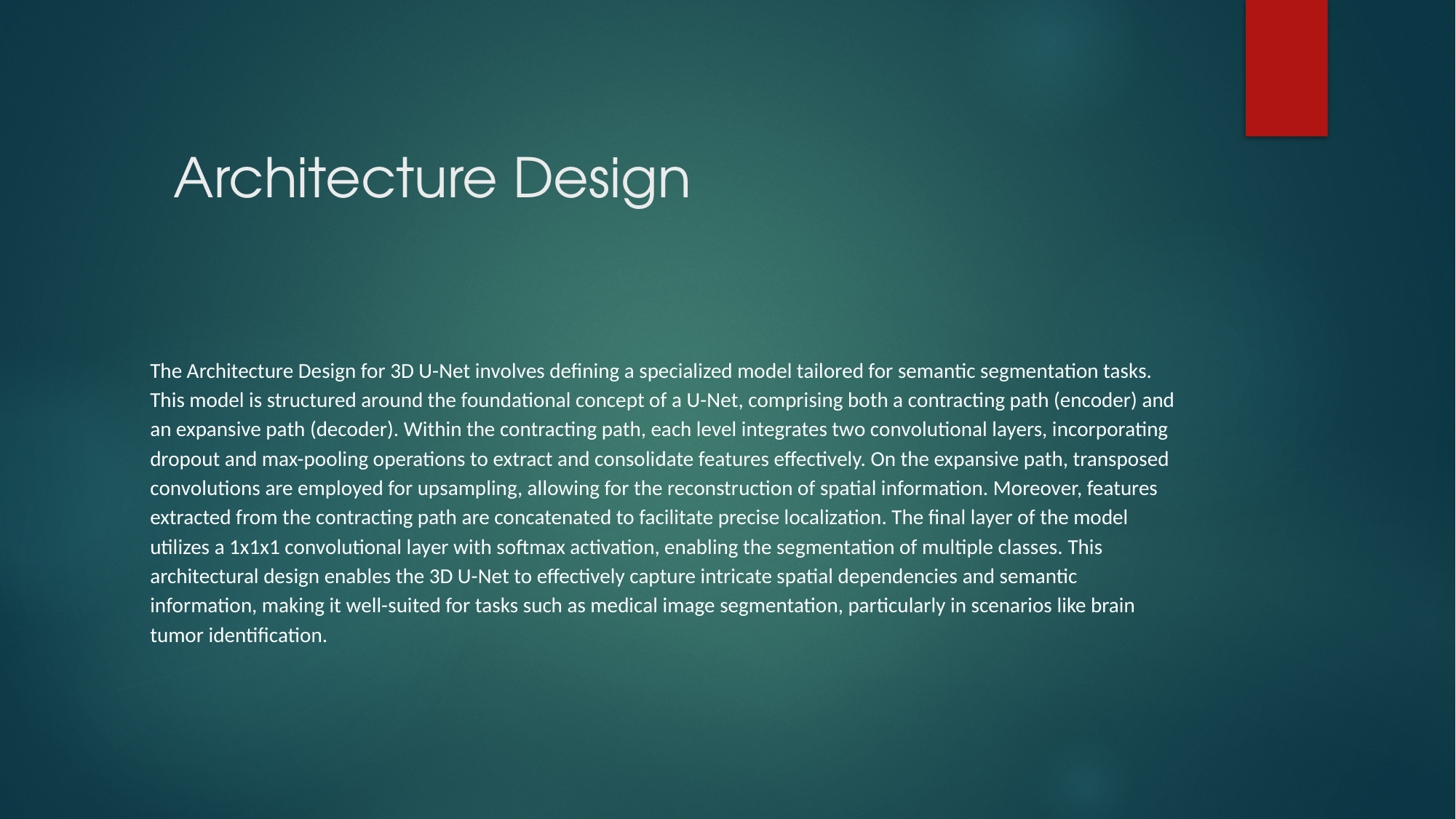

# Architecture Design
The Architecture Design for 3D U-Net involves defining a specialized model tailored for semantic segmentation tasks. This model is structured around the foundational concept of a U-Net, comprising both a contracting path (encoder) and an expansive path (decoder). Within the contracting path, each level integrates two convolutional layers, incorporating dropout and max-pooling operations to extract and consolidate features effectively. On the expansive path, transposed convolutions are employed for upsampling, allowing for the reconstruction of spatial information. Moreover, features extracted from the contracting path are concatenated to facilitate precise localization. The final layer of the model utilizes a 1x1x1 convolutional layer with softmax activation, enabling the segmentation of multiple classes. This architectural design enables the 3D U-Net to effectively capture intricate spatial dependencies and semantic information, making it well-suited for tasks such as medical image segmentation, particularly in scenarios like brain tumor identification.